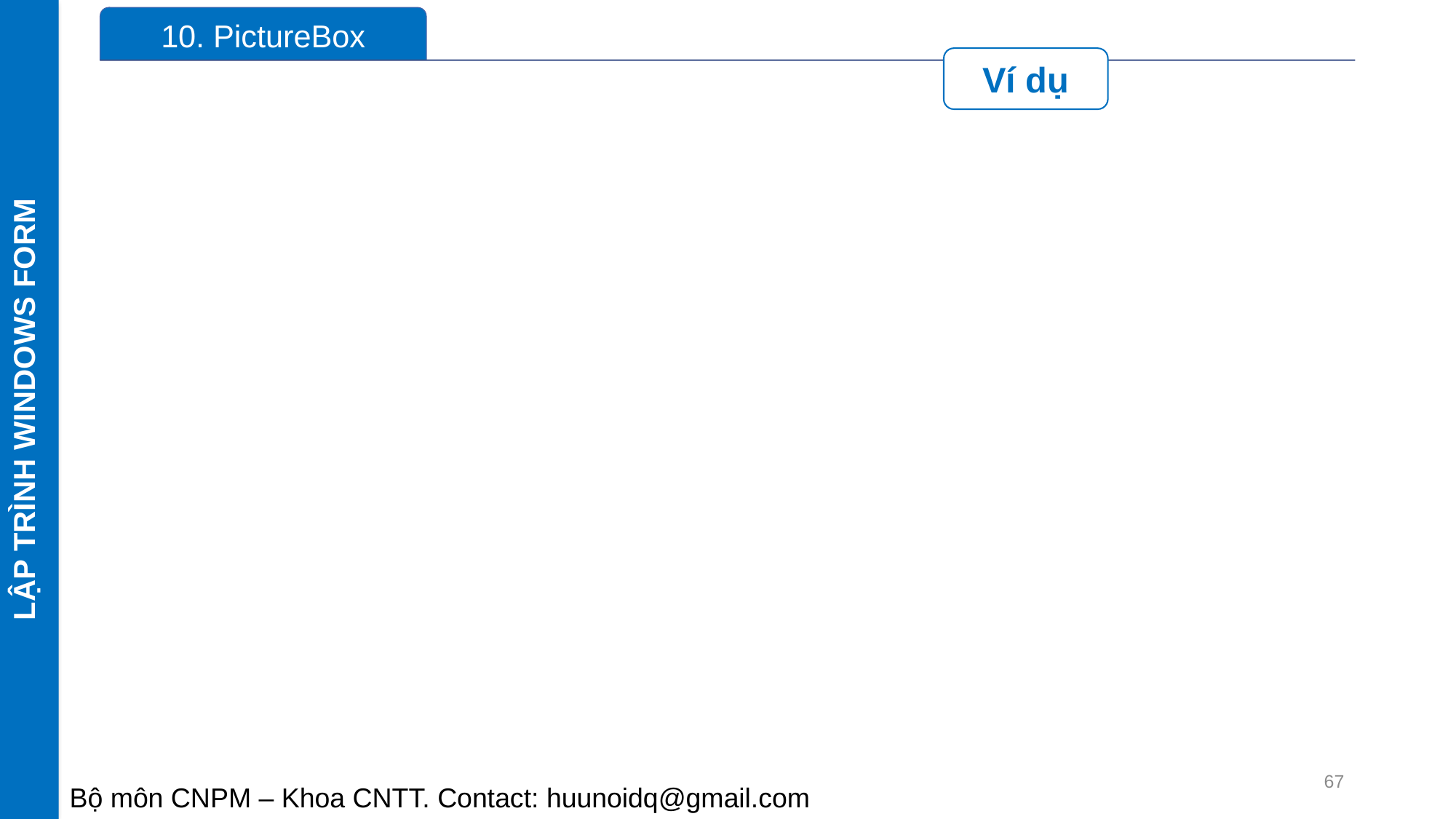

LẬP TRÌNH WINDOWS FORM
10. PictureBox
Ví dụ

67
Bộ môn CNPM – Khoa CNTT. Contact: huunoidq@gmail.com